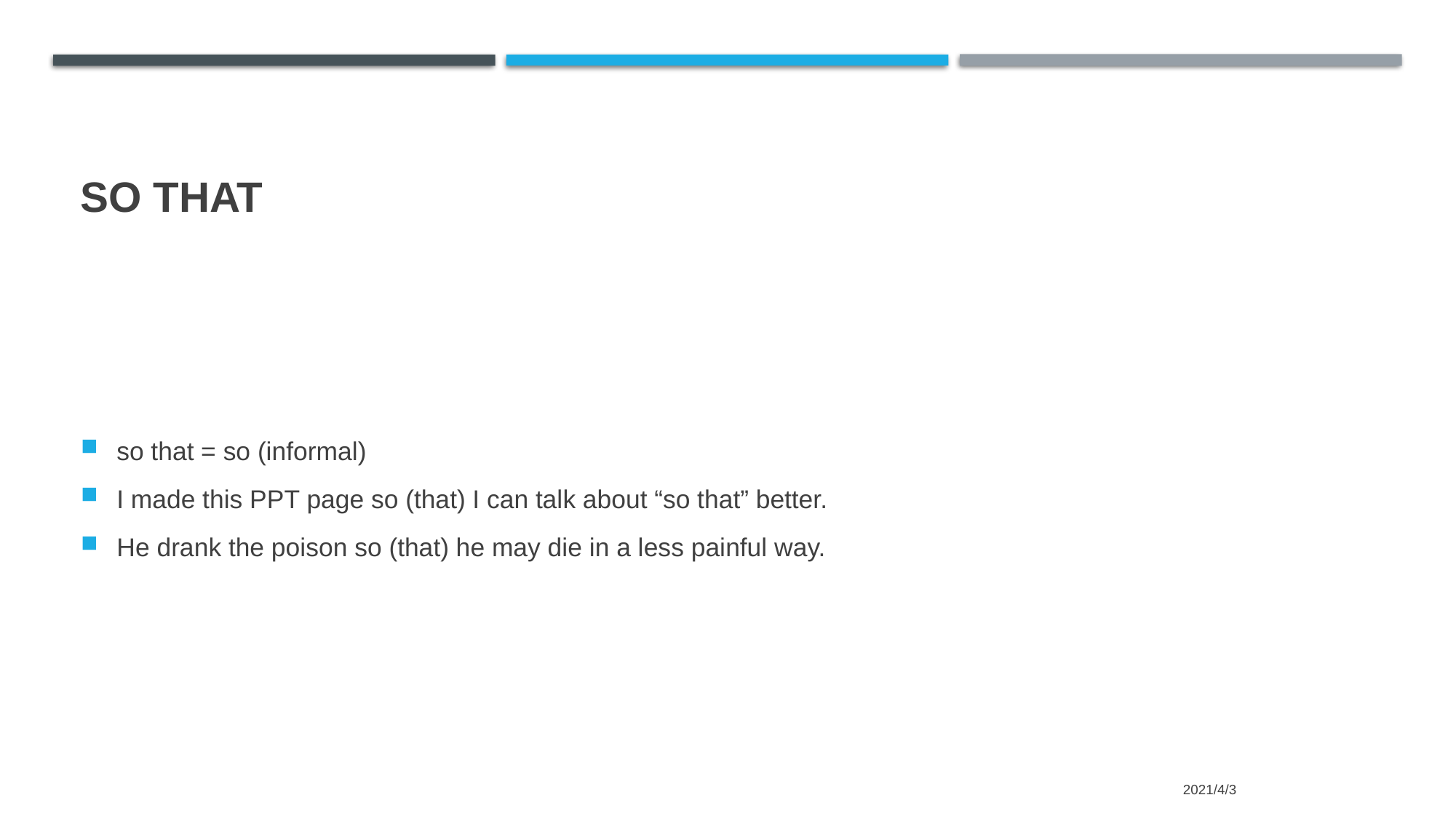

# So that
so that = so (informal)
I made this PPT page so (that) I can talk about “so that” better.
He drank the poison so (that) he may die in a less painful way.
2021/4/3